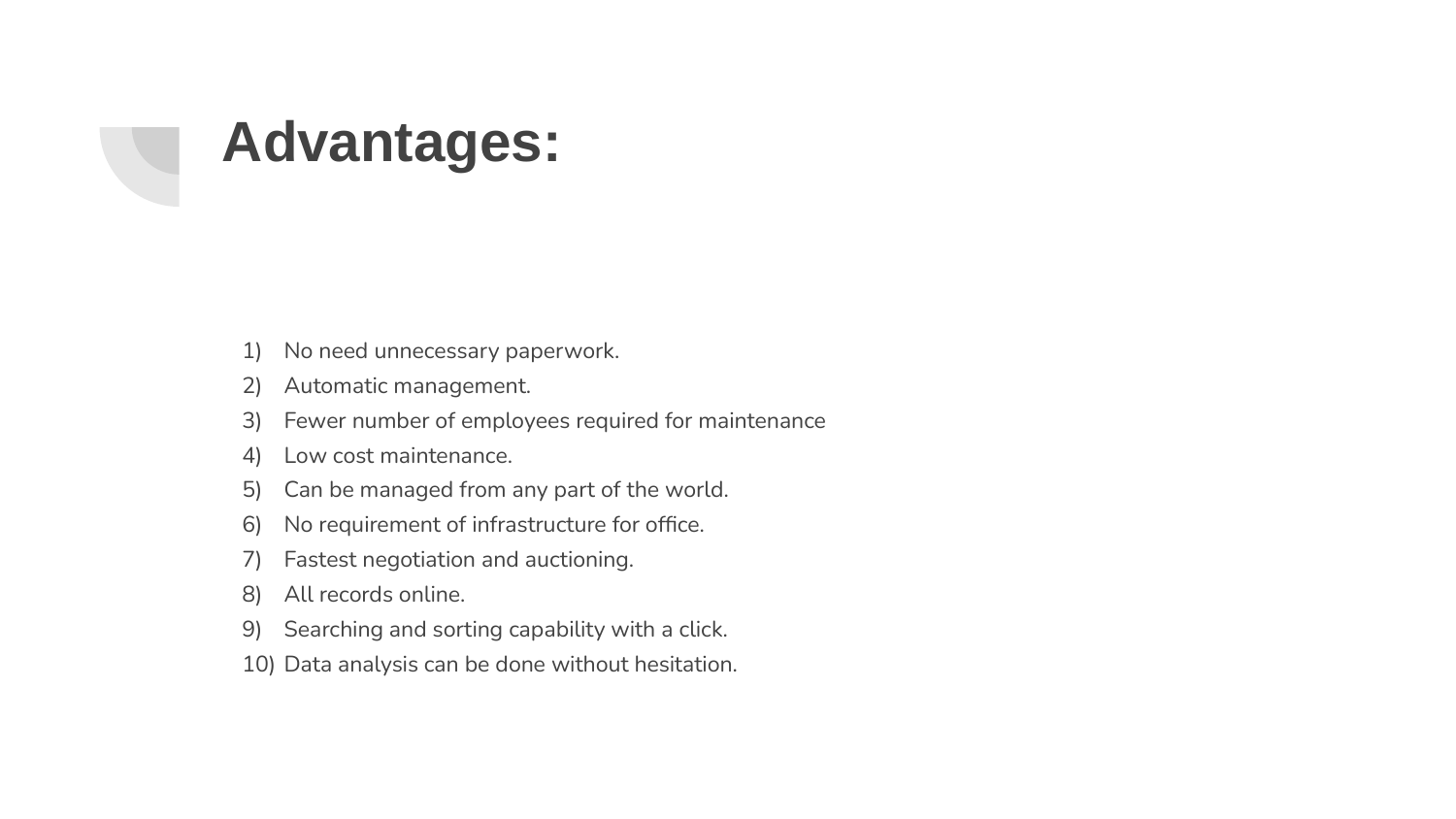

# Advantages:
No need unnecessary paperwork.
Automatic management.
Fewer number of employees required for maintenance
Low cost maintenance.
Can be managed from any part of the world.
No requirement of infrastructure for office.
Fastest negotiation and auctioning.
All records online.
Searching and sorting capability with a click.
Data analysis can be done without hesitation.